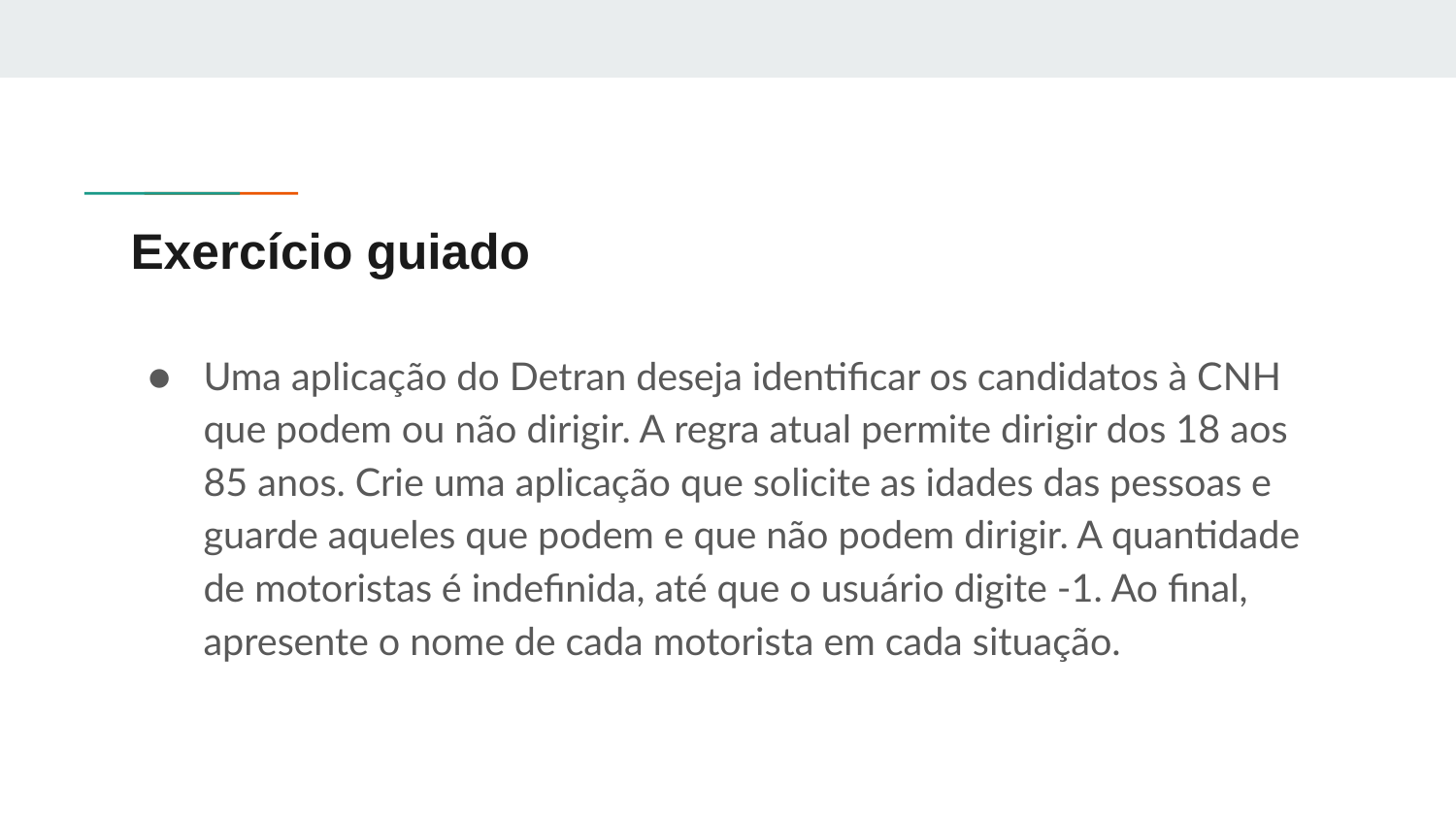

# Exercício guiado
Uma aplicação do Detran deseja identificar os candidatos à CNH que podem ou não dirigir. A regra atual permite dirigir dos 18 aos 85 anos. Crie uma aplicação que solicite as idades das pessoas e guarde aqueles que podem e que não podem dirigir. A quantidade de motoristas é indefinida, até que o usuário digite -1. Ao final, apresente o nome de cada motorista em cada situação.